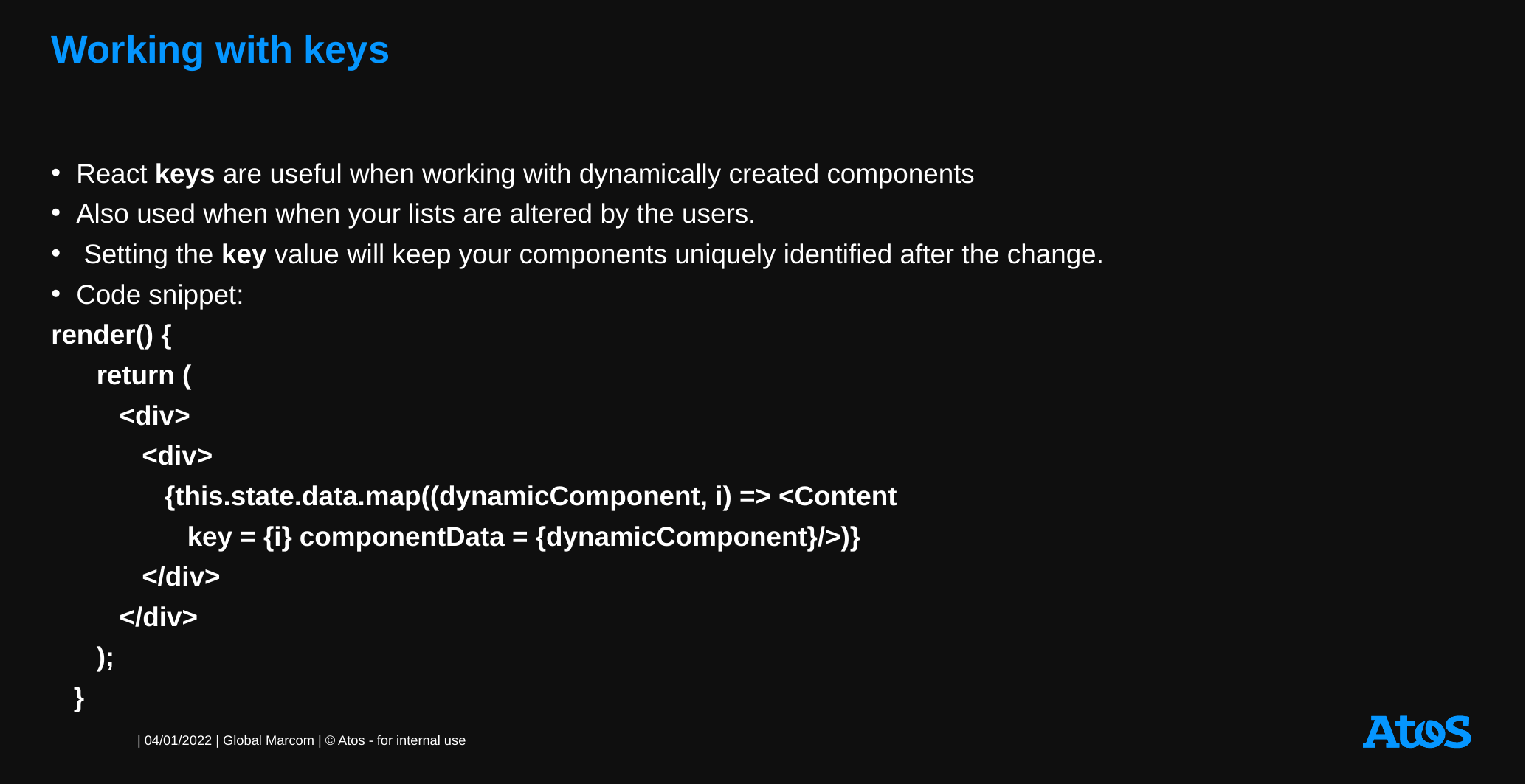

# Working with keys
React keys are useful when working with dynamically created components
Also used when when your lists are altered by the users.
 Setting the key value will keep your components uniquely identified after the change.
Code snippet:
render() {
      return (
         <div>
            <div>
               {this.state.data.map((dynamicComponent, i) => <Content
                  key = {i} componentData = {dynamicComponent}/>)}
            </div>
         </div>
      );
   }